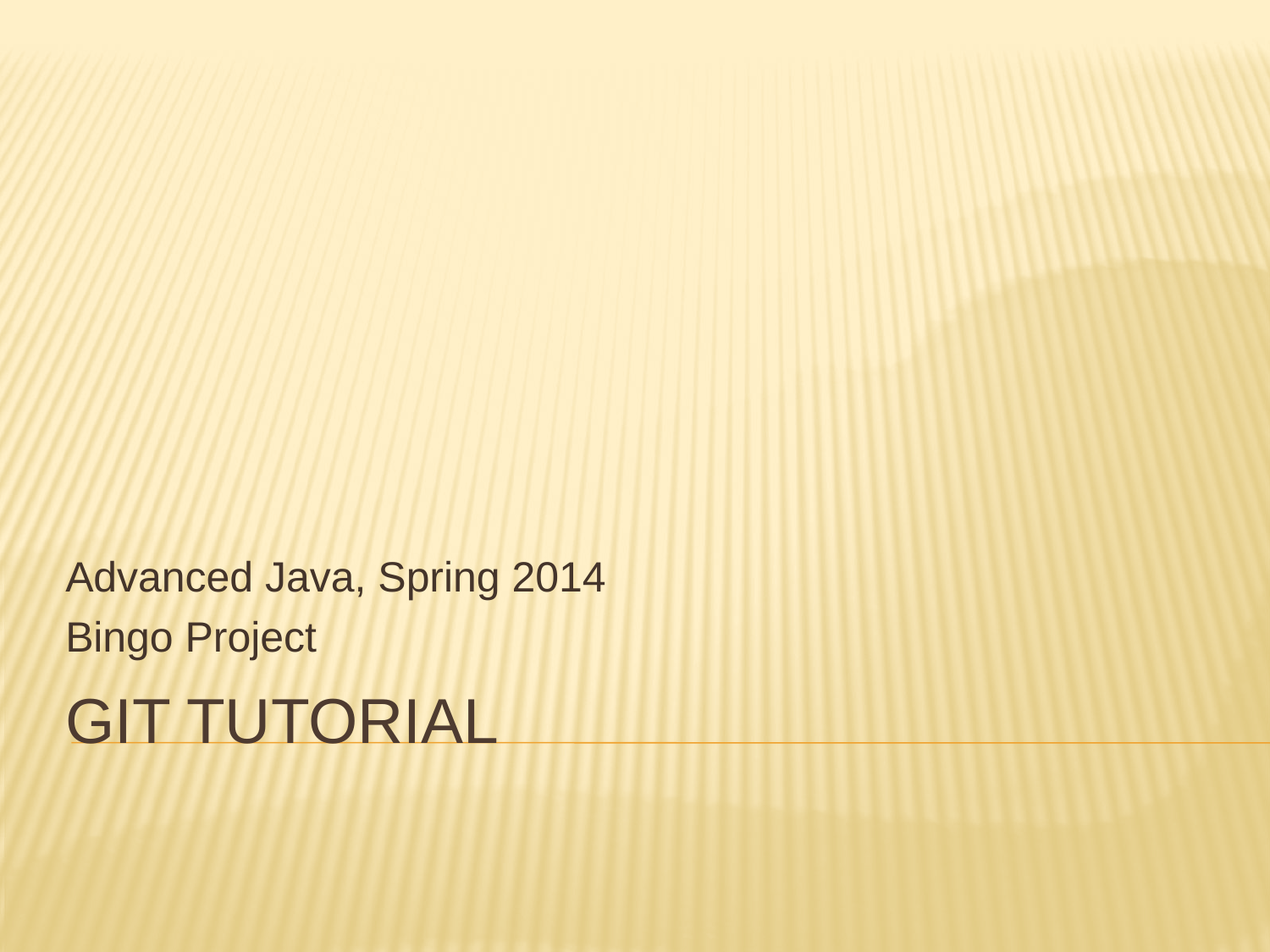

Advanced Java, Spring 2014
Bingo Project
# Git Tutorial